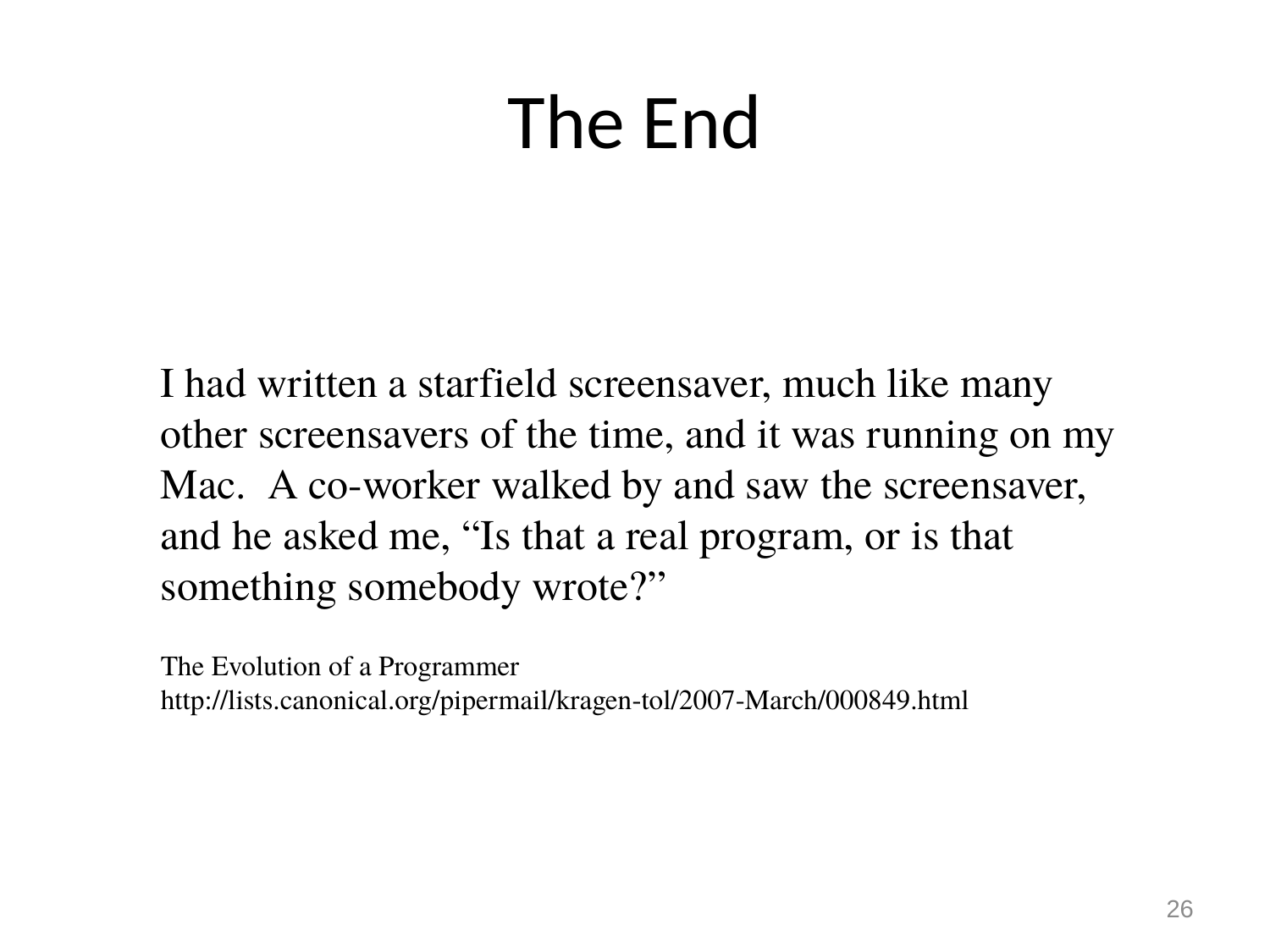

# The End
I had written a starfield screensaver, much like many other screensavers of the time, and it was running on my Mac.  A co-worker walked by and saw the screensaver, and he asked me, “Is that a real program, or is that something somebody wrote?”
The Evolution of a Programmer
http://lists.canonical.org/pipermail/kragen-tol/2007-March/000849.html
26